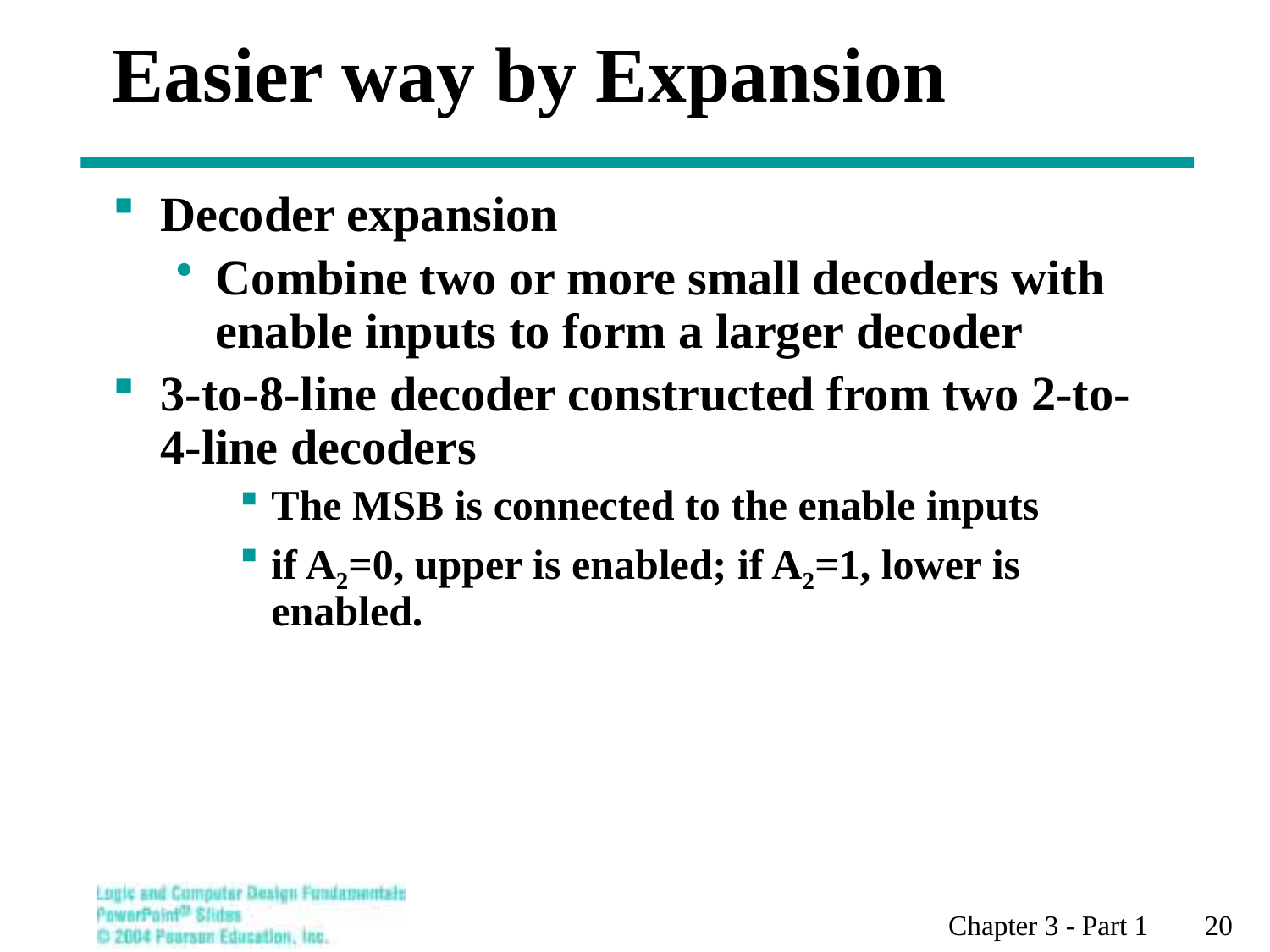

# Easier way by Expansion
Decoder expansion
Combine two or more small decoders with enable inputs to form a larger decoder
3-to-8-line decoder constructed from two 2-to-4-line decoders
The MSB is connected to the enable inputs
if A2=0, upper is enabled; if A2=1, lower is enabled.

Chapter 3 - Part 1        20